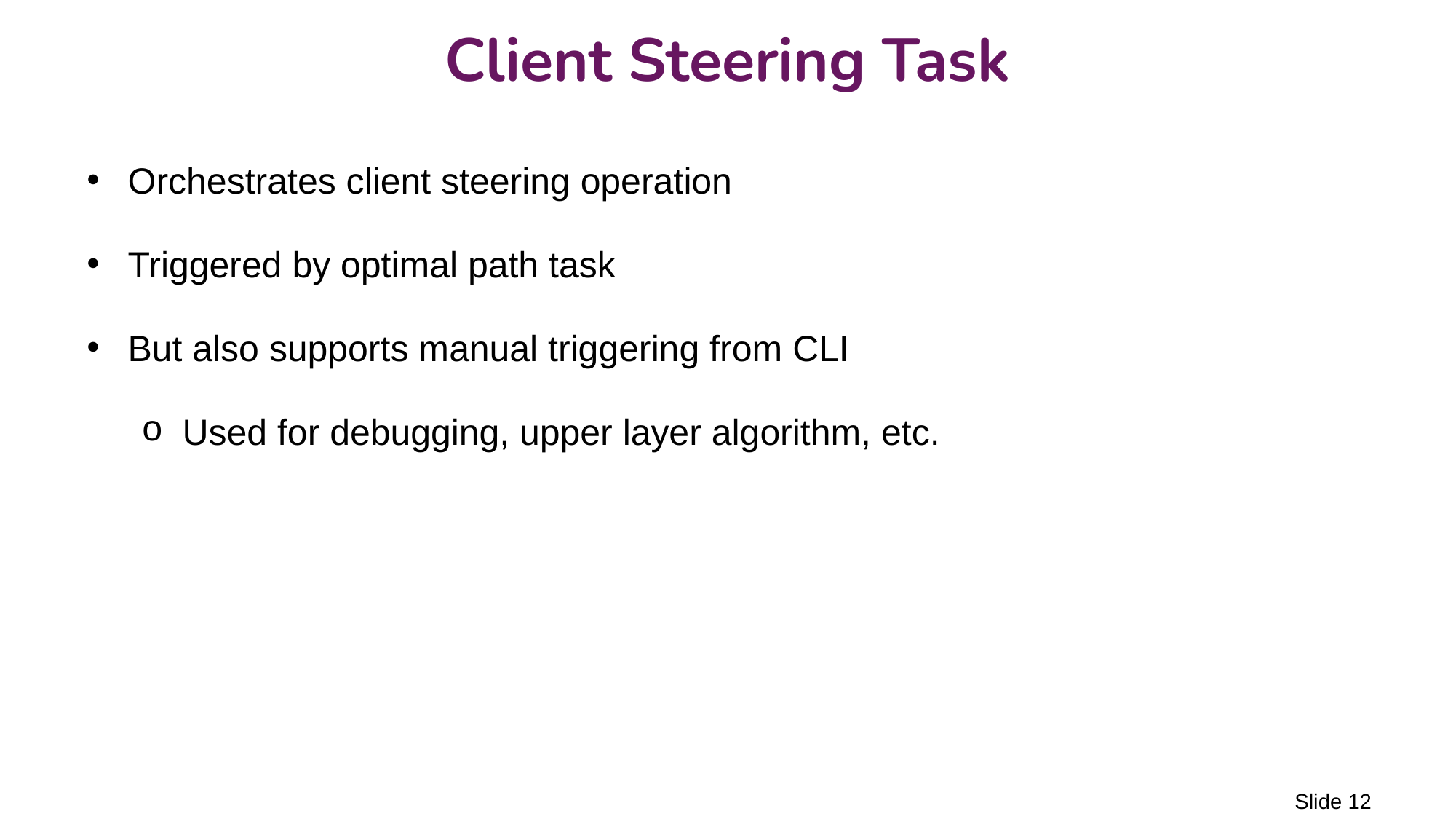

# Client Steering Task
Orchestrates client steering operation
Triggered by optimal path task
But also supports manual triggering from CLI
Used for debugging, upper layer algorithm, etc.
Slide 12